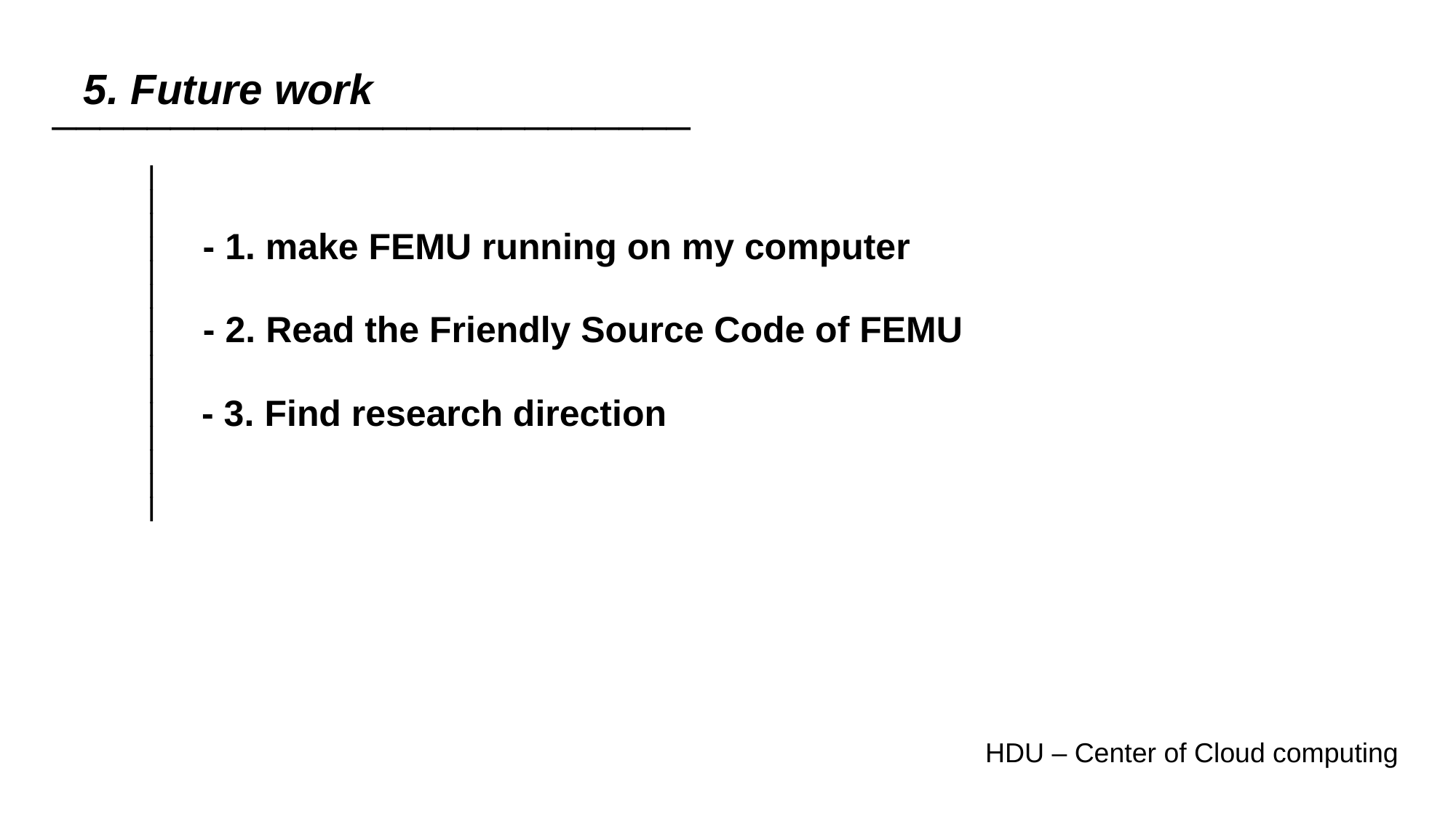

5. Future work
___________________________
- 1. make FEMU running on my computer
- 2. Read the Friendly Source Code of FEMU
_______________
- 3. Find research direction
HDU – Center of Cloud computing